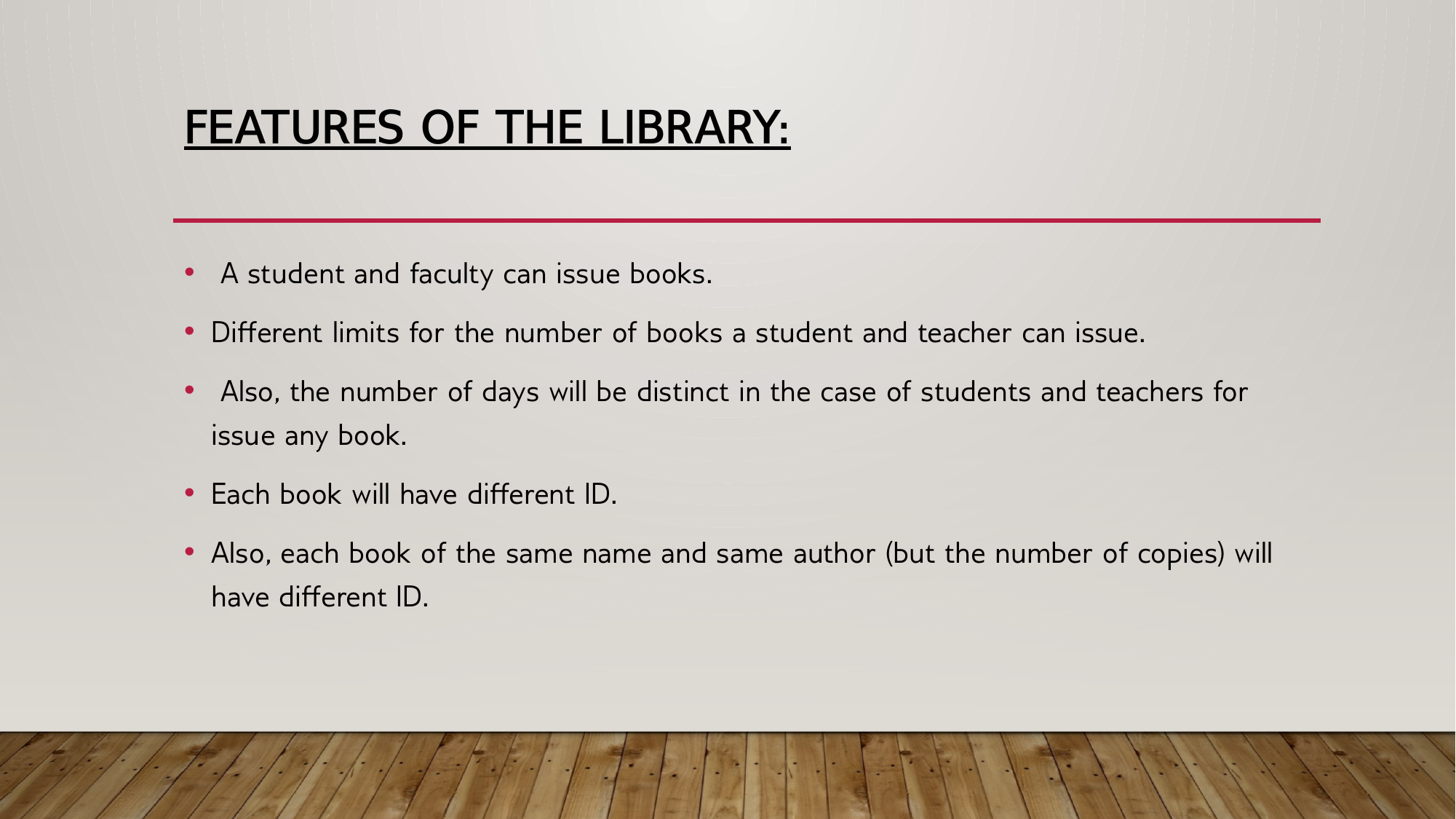

# Features Of The Library:
 A student and faculty can issue books.
Different limits for the number of books a student and teacher can issue.
 Also, the number of days will be distinct in the case of students and teachers for issue any book.
Each book will have different ID.
Also, each book of the same name and same author (but the number of copies) will have different ID.